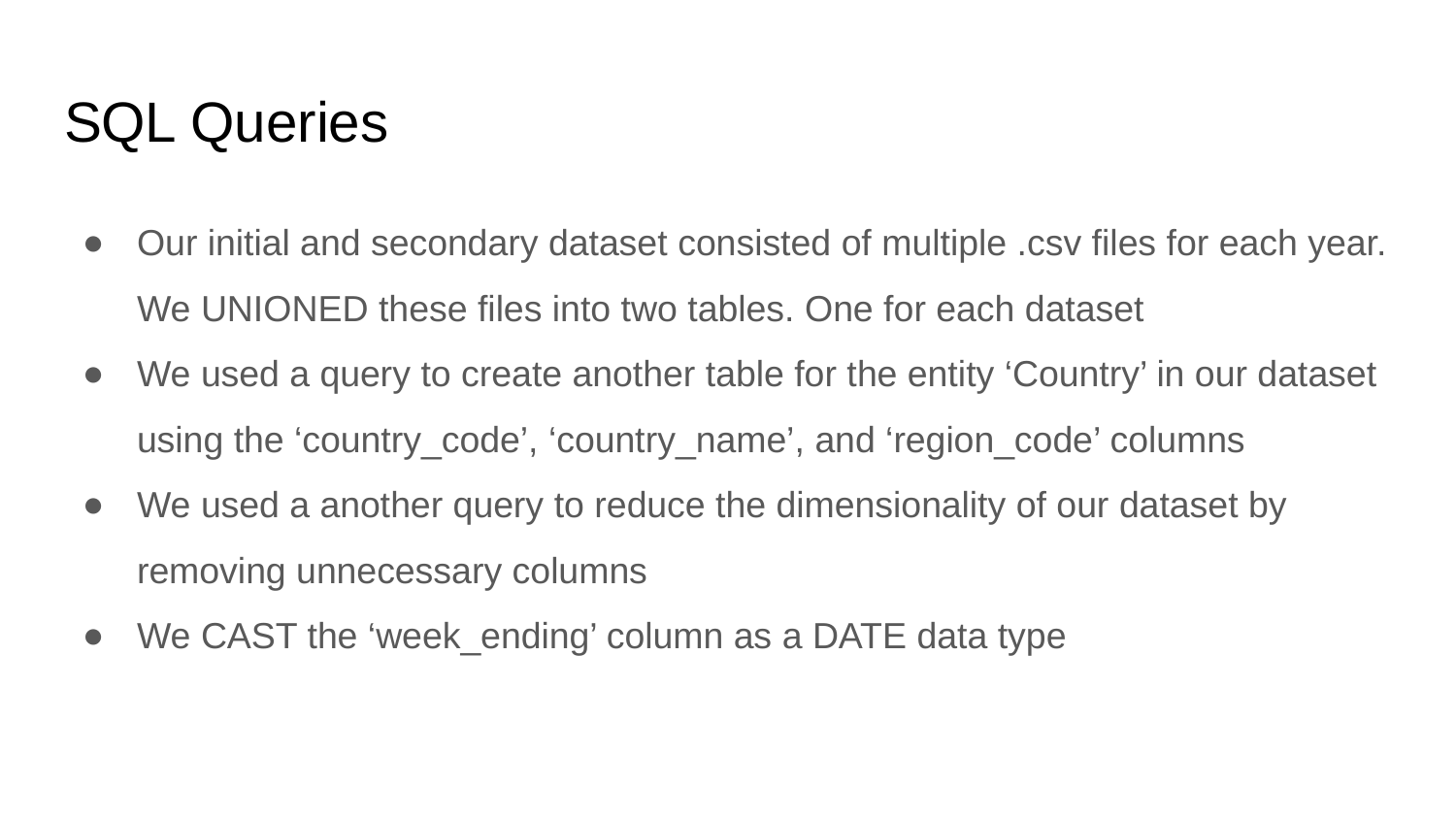

# SQL Queries
Our initial and secondary dataset consisted of multiple .csv files for each year. We UNIONED these files into two tables. One for each dataset
We used a query to create another table for the entity ‘Country’ in our dataset using the ‘country_code’, ‘country_name’, and ‘region_code’ columns
We used a another query to reduce the dimensionality of our dataset by removing unnecessary columns
We CAST the ‘week_ending’ column as a DATE data type